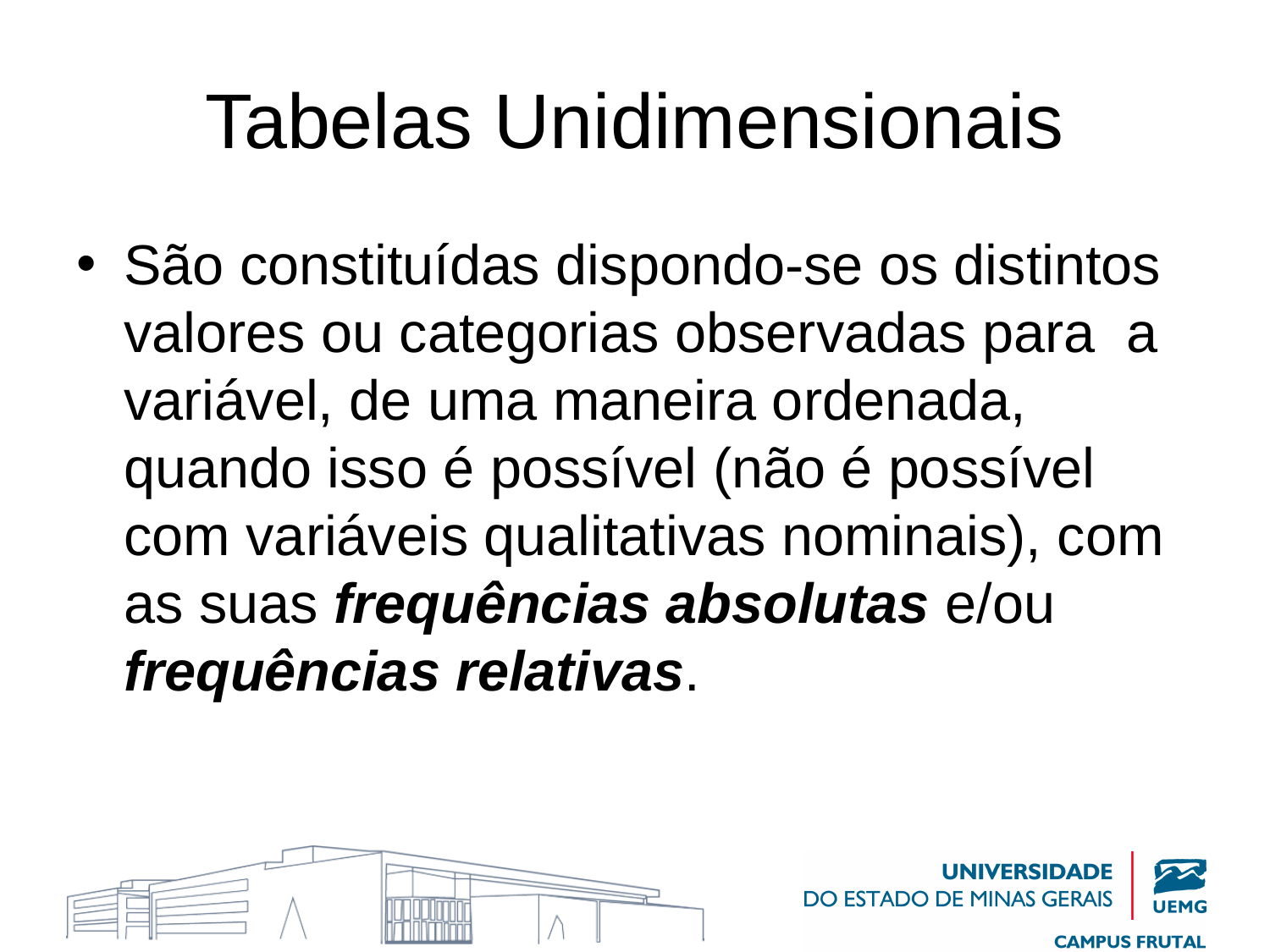

# Tabelas Unidimensionais
São constituídas dispondo-se os distintos valores ou categorias observadas para  a variável, de uma maneira ordenada, quando isso é possível (não é possível com variáveis qualitativas nominais), com as suas frequências absolutas e/ou frequências relativas.